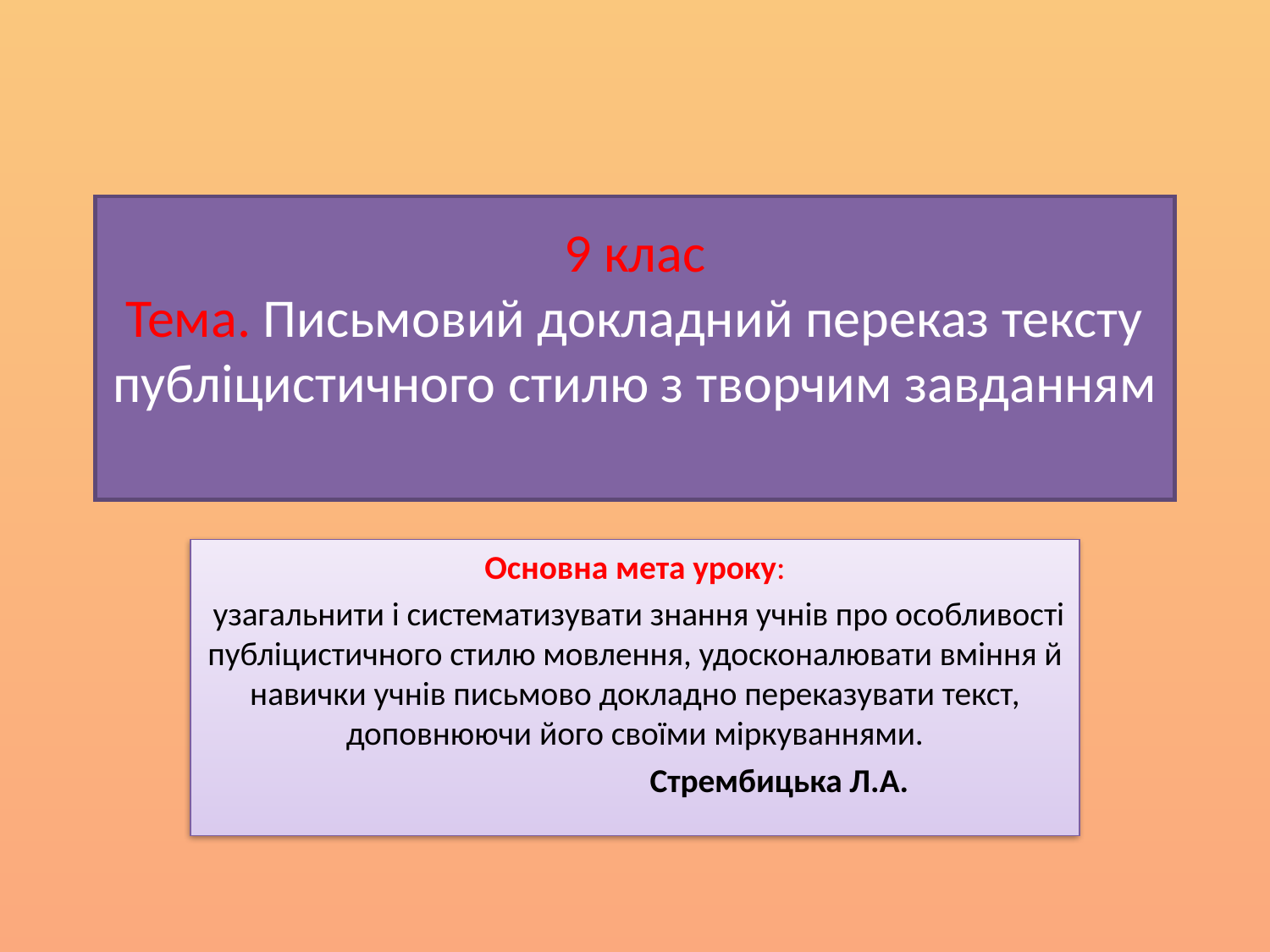

# 9 клас Тема. Письмовий докладний переказ тексту публіцистичного стилю з творчим завданням
Основна мета уроку:
 узагальнити і систематизувати знання учнів про особливості публіцистичного стилю мовлення, удосконалювати вміння й навички учнів письмово докладно переказувати текст, доповнюючи його своїми міркуваннями.
                                       Стрембицька Л.А.